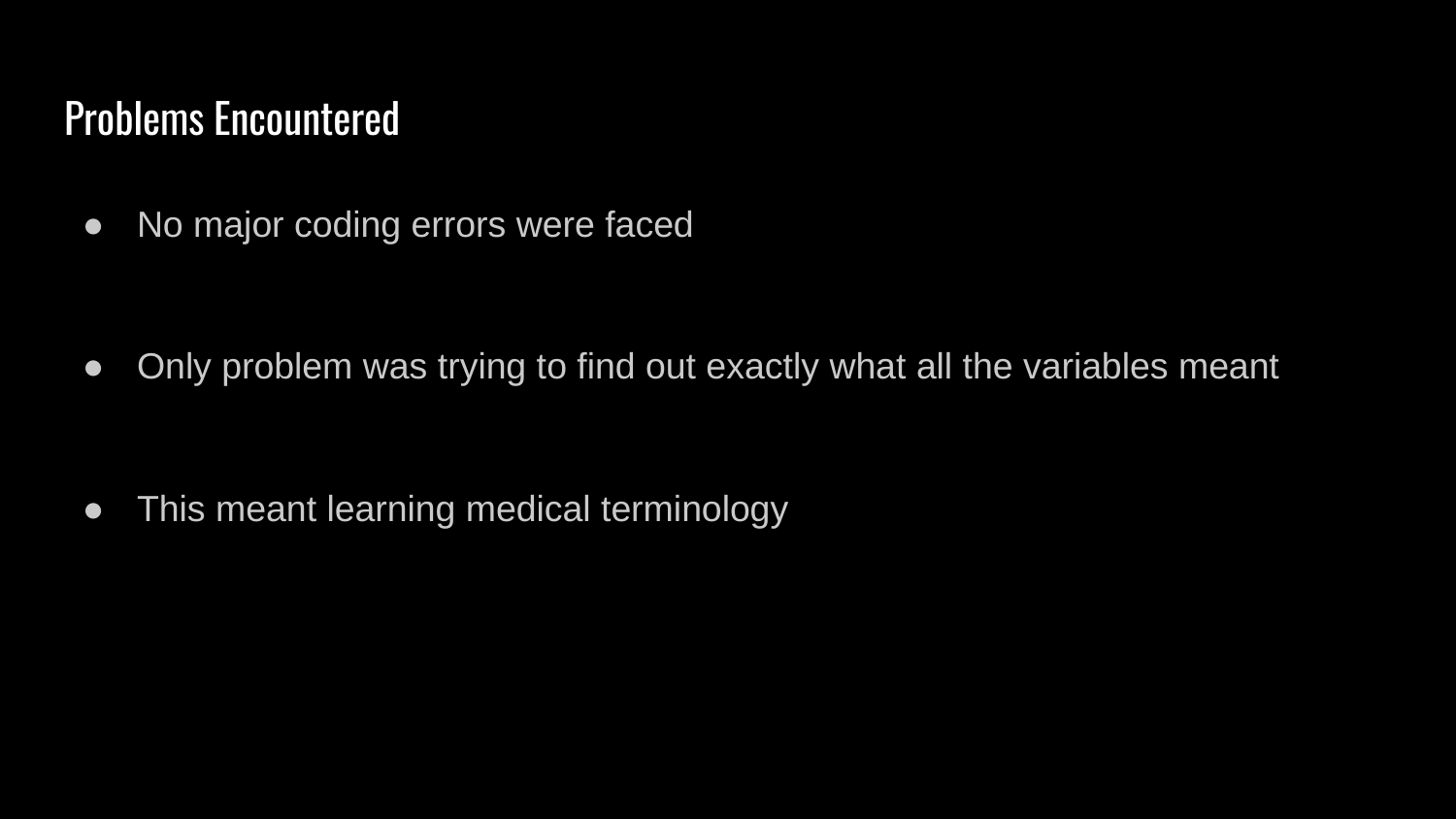

# Problems Encountered
No major coding errors were faced

Only problem was trying to find out exactly what all the variables meant

This meant learning medical terminology